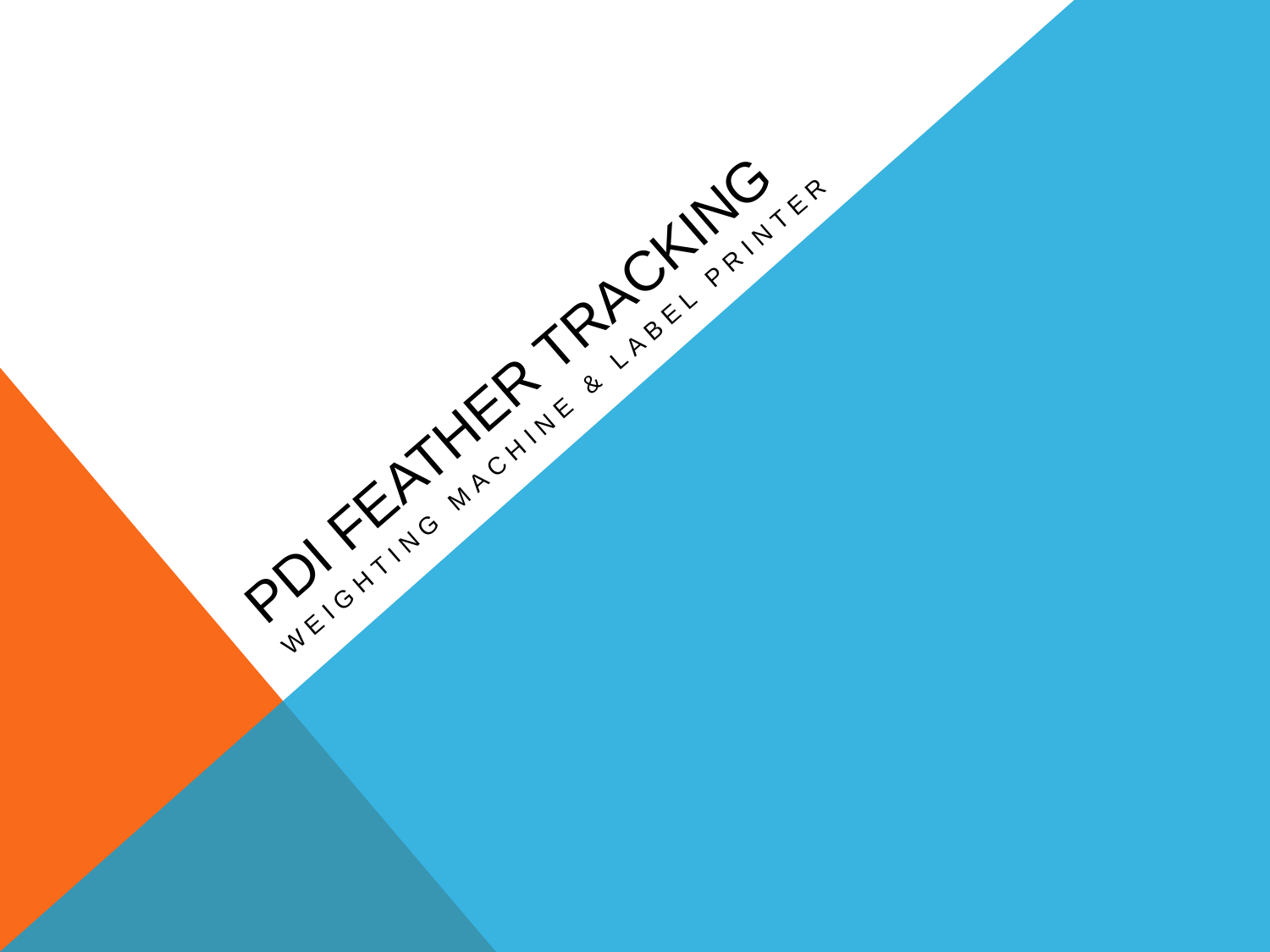

# PDI Feather tracking
Weighting machine & label printer